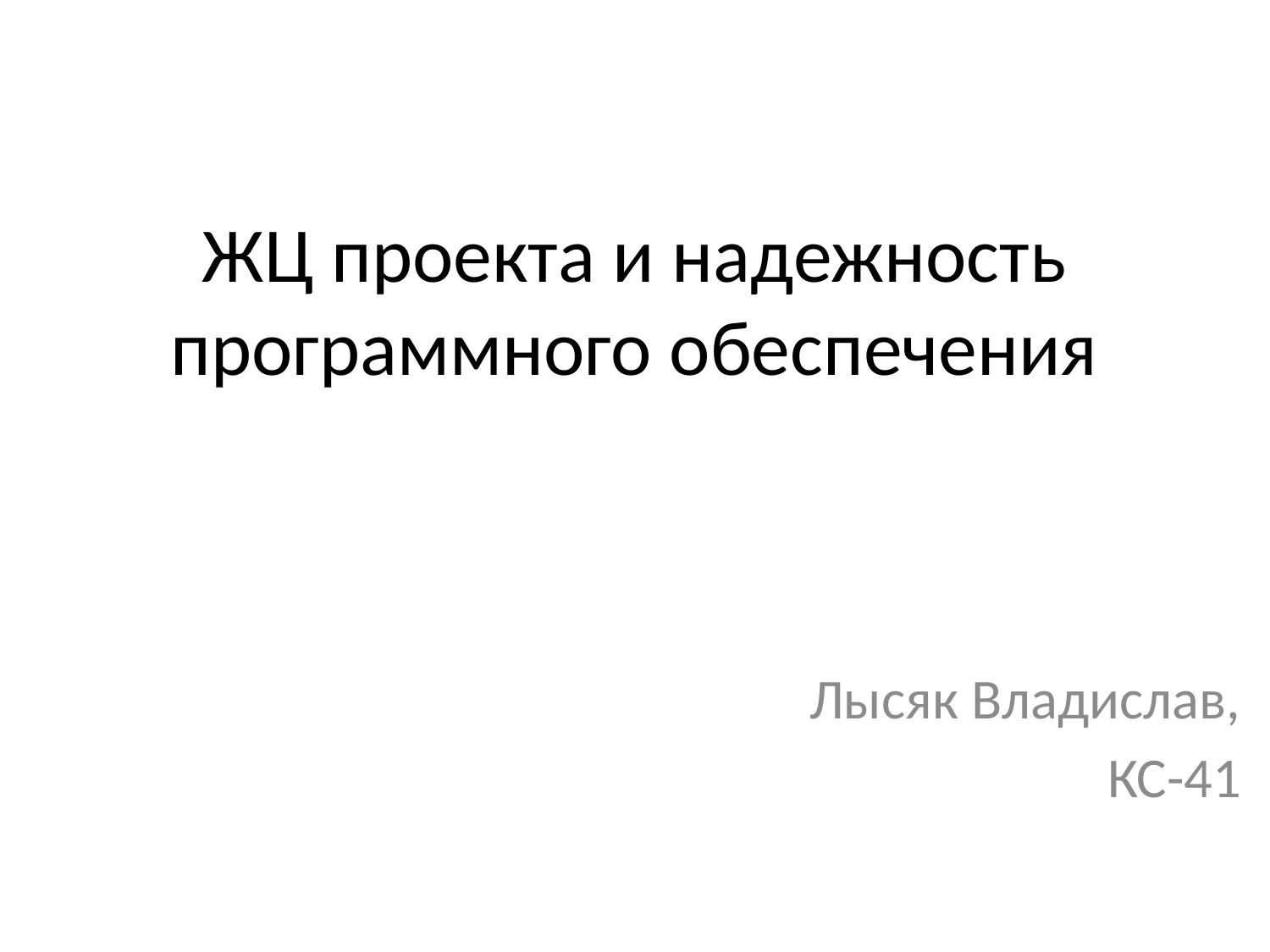

# ЖЦ проекта и надежность программного обеспечения
Лысяк Владислав,
КС-41